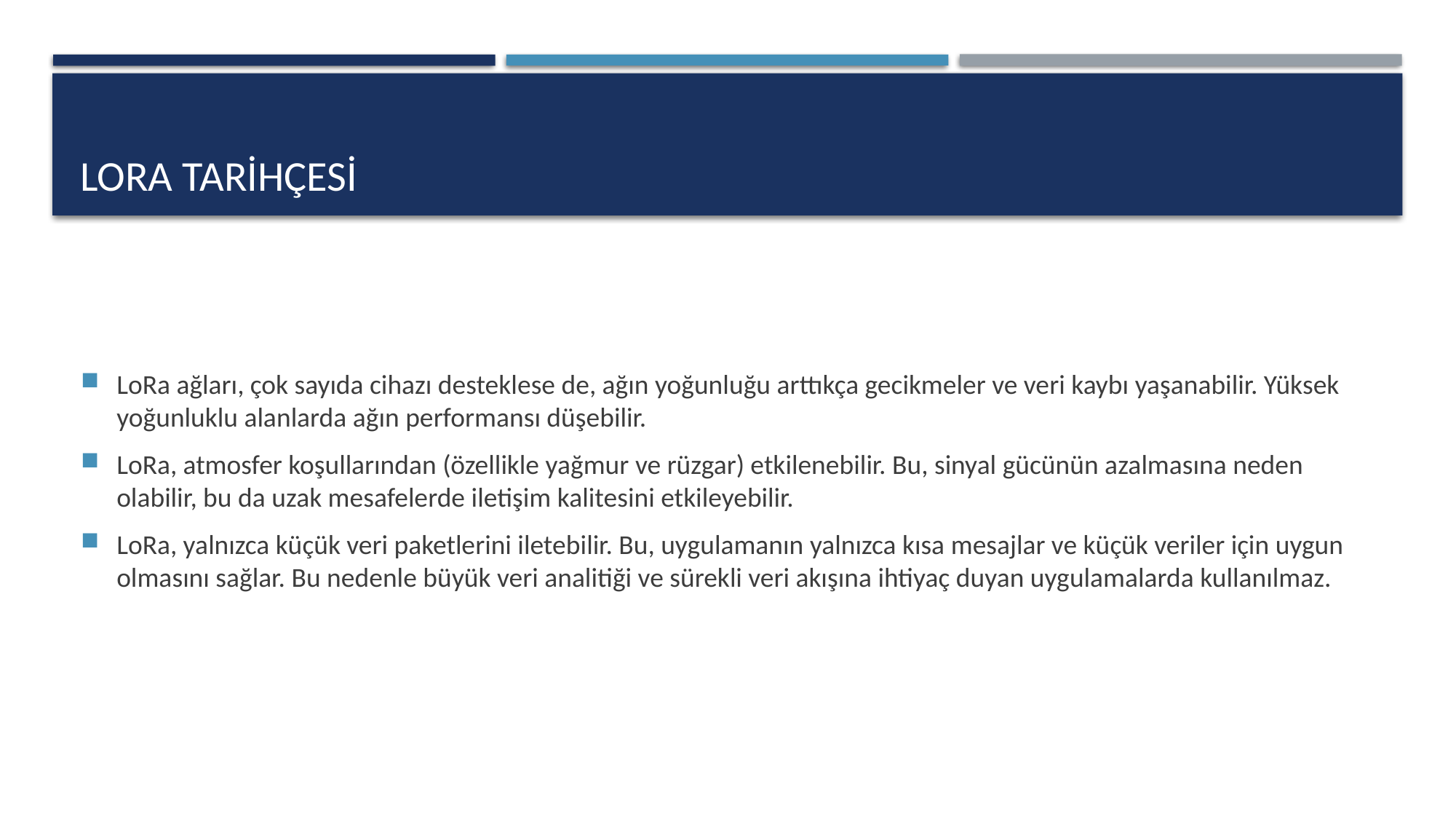

# LORA TARİHÇESİ
LoRa ağları, çok sayıda cihazı desteklese de, ağın yoğunluğu arttıkça gecikmeler ve veri kaybı yaşanabilir. Yüksek yoğunluklu alanlarda ağın performansı düşebilir.
LoRa, atmosfer koşullarından (özellikle yağmur ve rüzgar) etkilenebilir. Bu, sinyal gücünün azalmasına neden olabilir, bu da uzak mesafelerde iletişim kalitesini etkileyebilir.
LoRa, yalnızca küçük veri paketlerini iletebilir. Bu, uygulamanın yalnızca kısa mesajlar ve küçük veriler için uygun olmasını sağlar. Bu nedenle büyük veri analitiği ve sürekli veri akışına ihtiyaç duyan uygulamalarda kullanılmaz.